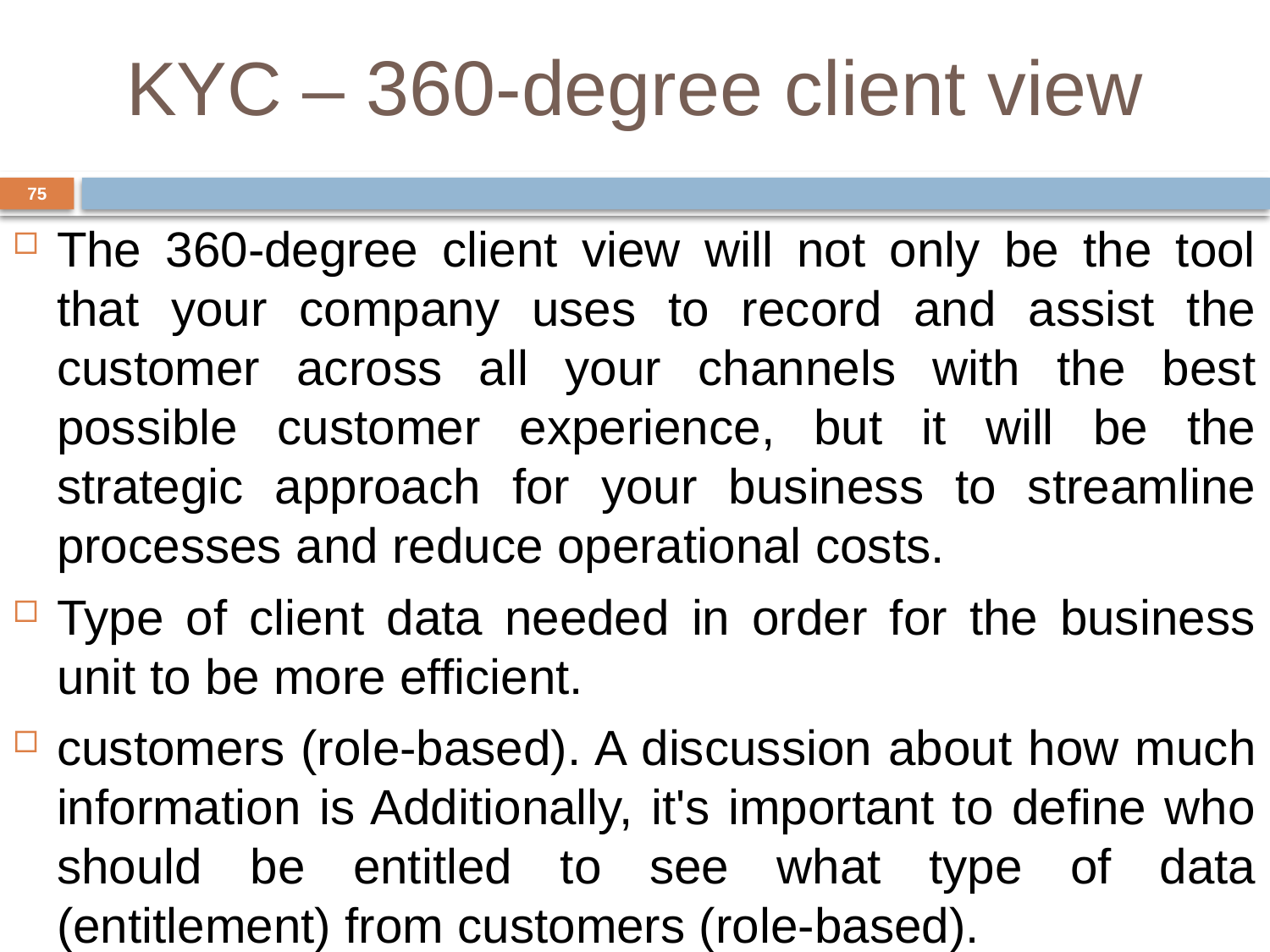

# KYC – 360-degree client view
75
The 360-degree client view will not only be the tool that your company uses to record and assist the customer across all your channels with the best possible customer experience, but it will be the strategic approach for your business to streamline processes and reduce operational costs.
Type of client data needed in order for the business unit to be more efficient.
customers (role-based). A discussion about how much information is Additionally, it's important to define who should be entitled to see what type of data (entitlement) from customers (role-based).